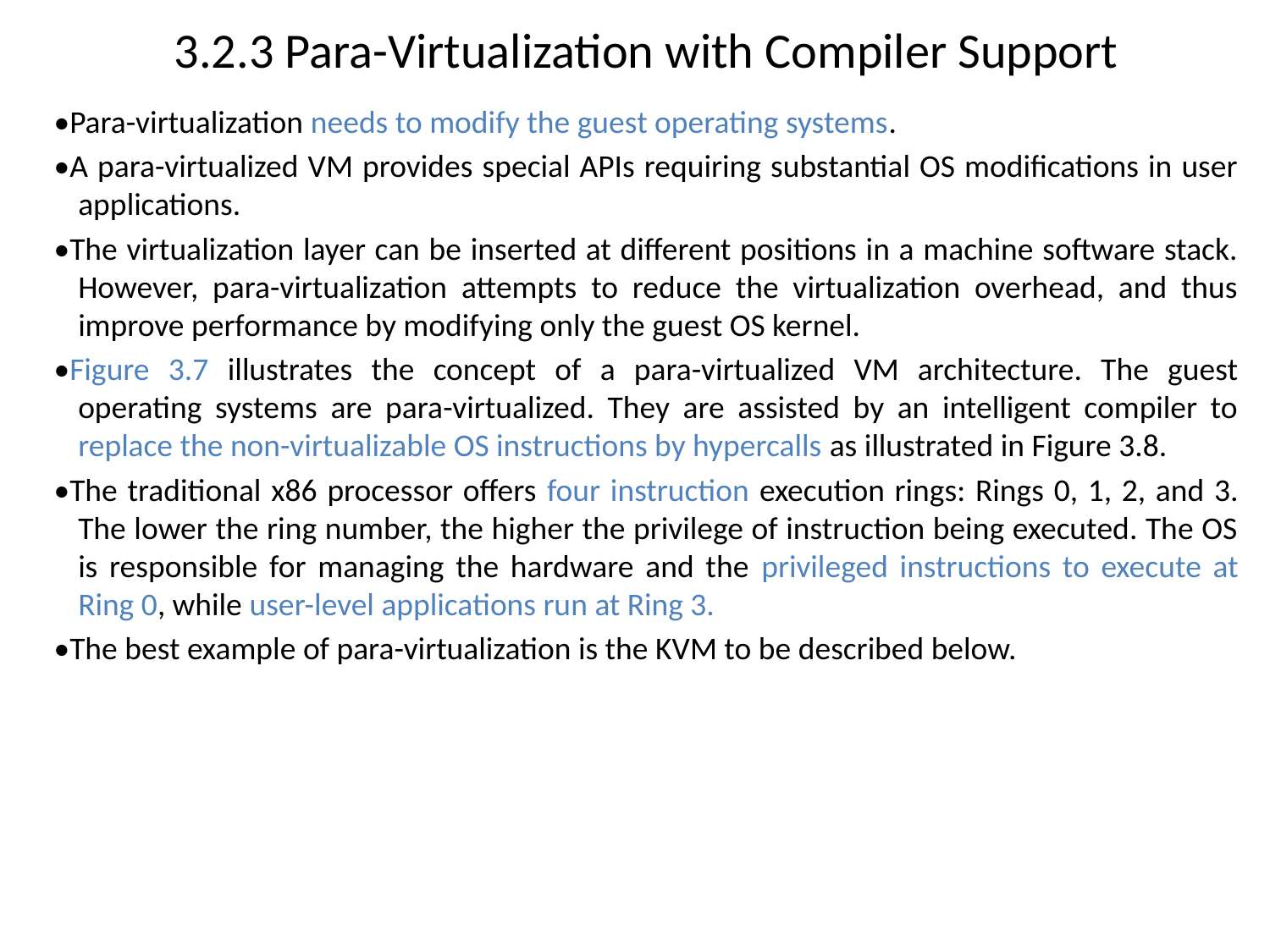

# 3.2.3 Para-Virtualization with Compiler Support
•Para-virtualization needs to modify the guest operating systems.
•A para-virtualized VM provides special APIs requiring substantial OS modifications in user applications.
•The virtualization layer can be inserted at different positions in a machine software stack. However, para-virtualization attempts to reduce the virtualization overhead, and thus improve performance by modifying only the guest OS kernel.
•Figure 3.7 illustrates the concept of a para-virtualized VM architecture. The guest operating systems are para-virtualized. They are assisted by an intelligent compiler to replace the non-virtualizable OS instructions by hypercalls as illustrated in Figure 3.8.
•The traditional x86 processor offers four instruction execution rings: Rings 0, 1, 2, and 3. The lower the ring number, the higher the privilege of instruction being executed. The OS is responsible for managing the hardware and the privileged instructions to execute at Ring 0, while user-level applications run at Ring 3.
•The best example of para-virtualization is the KVM to be described below.